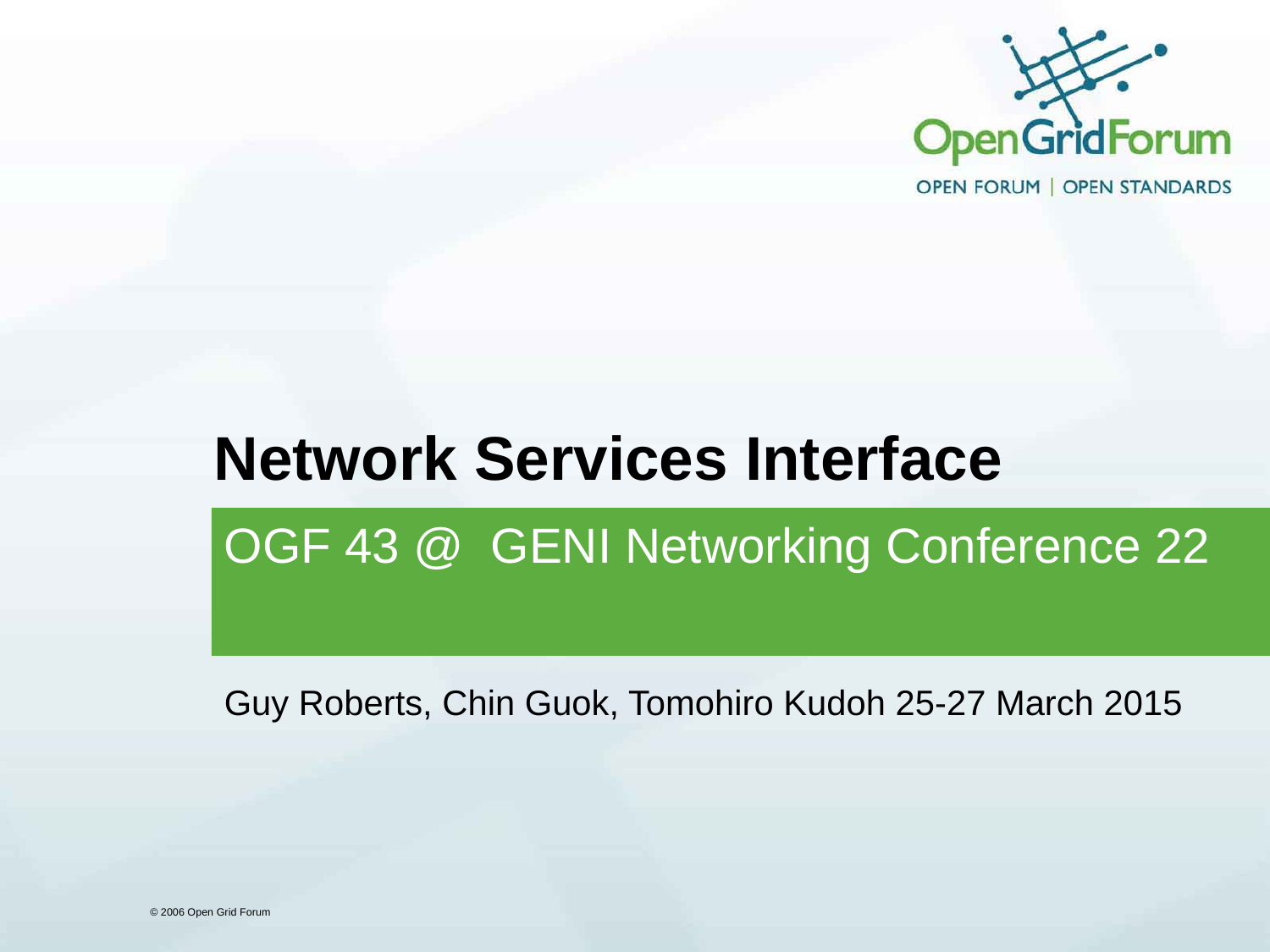

# Network Services Interface
OGF 43 @  GENI Networking Conference 22
Guy Roberts, Chin Guok, Tomohiro Kudoh 25-27 March 2015